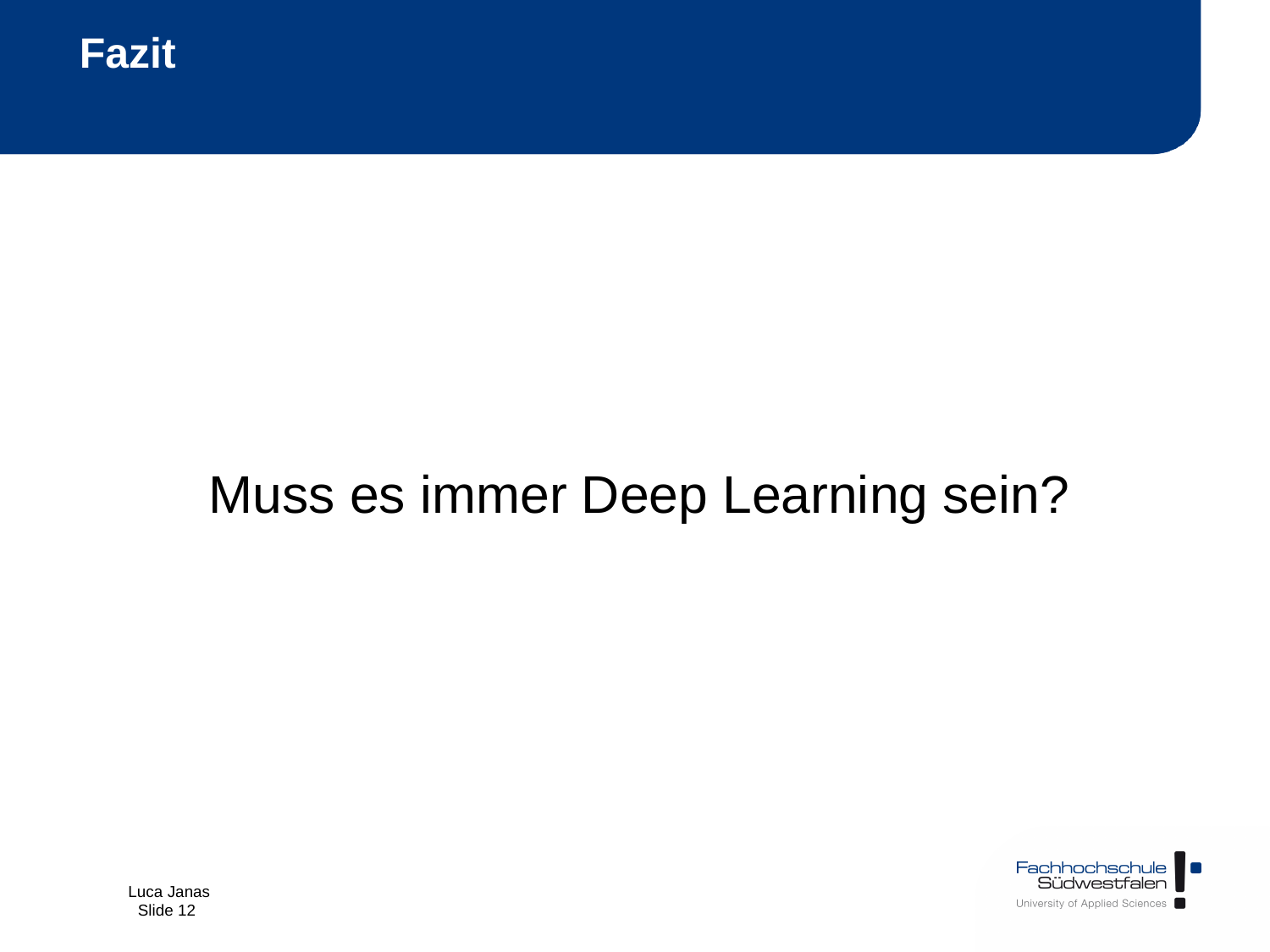

# Fazit

Muss es immer Deep Learning sein?